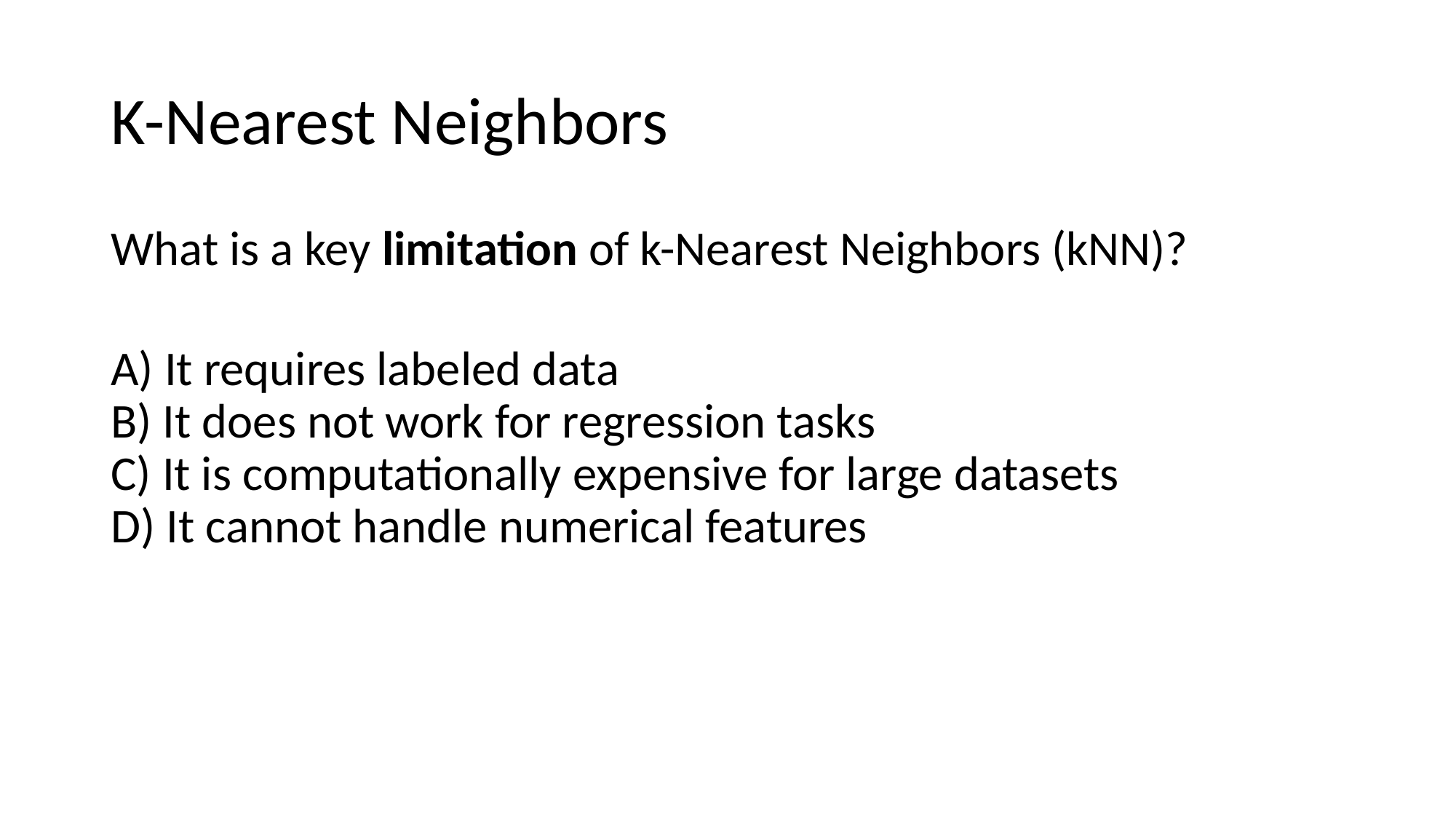

# K-Nearest Neighbors
What is a key limitation of k-Nearest Neighbors (kNN)?
A) It requires labeled data
B) It does not work for regression tasks
C) It is computationally expensive for large datasets
D) It cannot handle numerical features